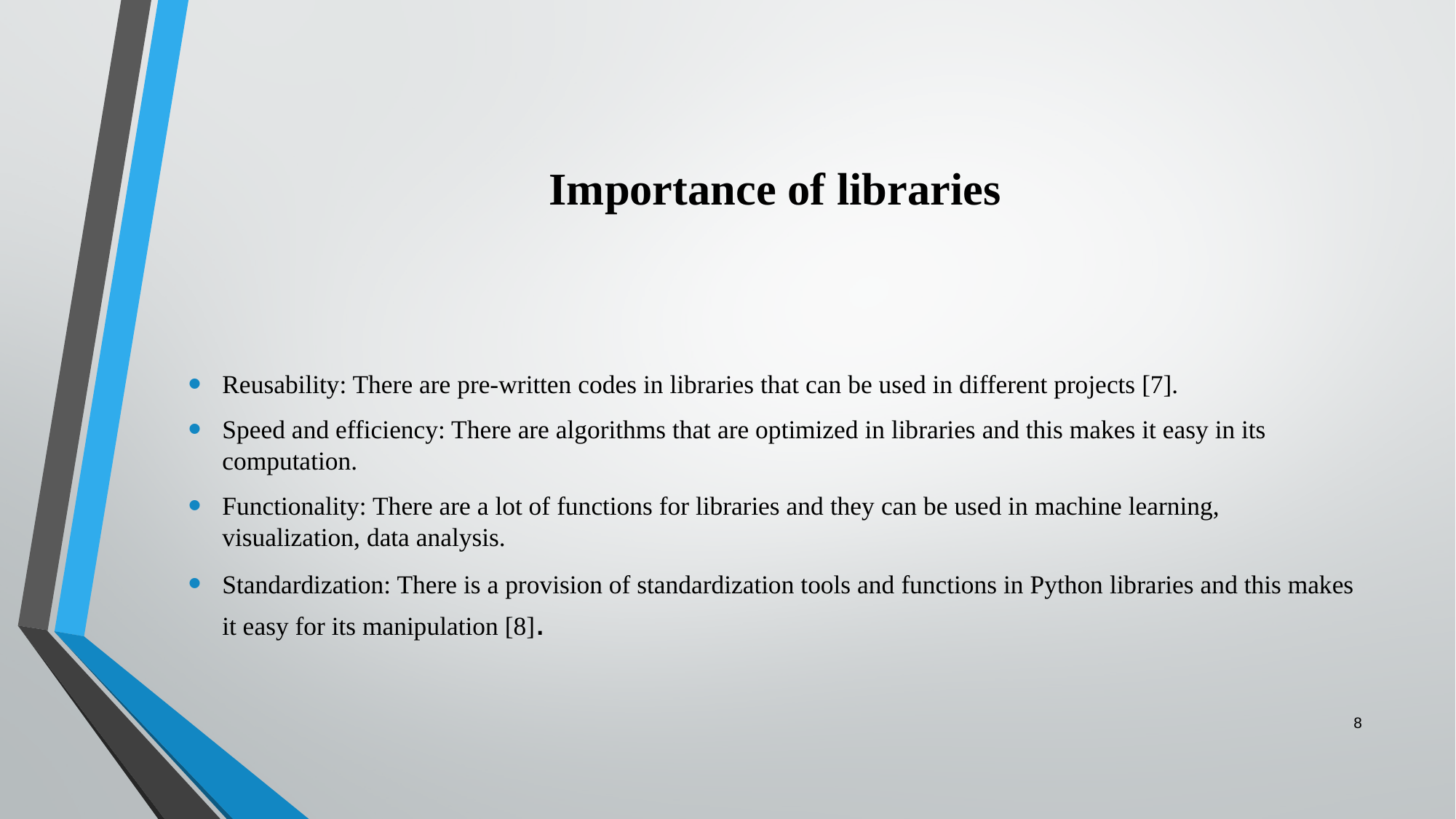

# Importance of libraries
Reusability: There are pre-written codes in libraries that can be used in different projects [7].
Speed and efficiency: There are algorithms that are optimized in libraries and this makes it easy in its computation.
Functionality: There are a lot of functions for libraries and they can be used in machine learning, visualization, data analysis.
Standardization: There is a provision of standardization tools and functions in Python libraries and this makes it easy for its manipulation [8].
8